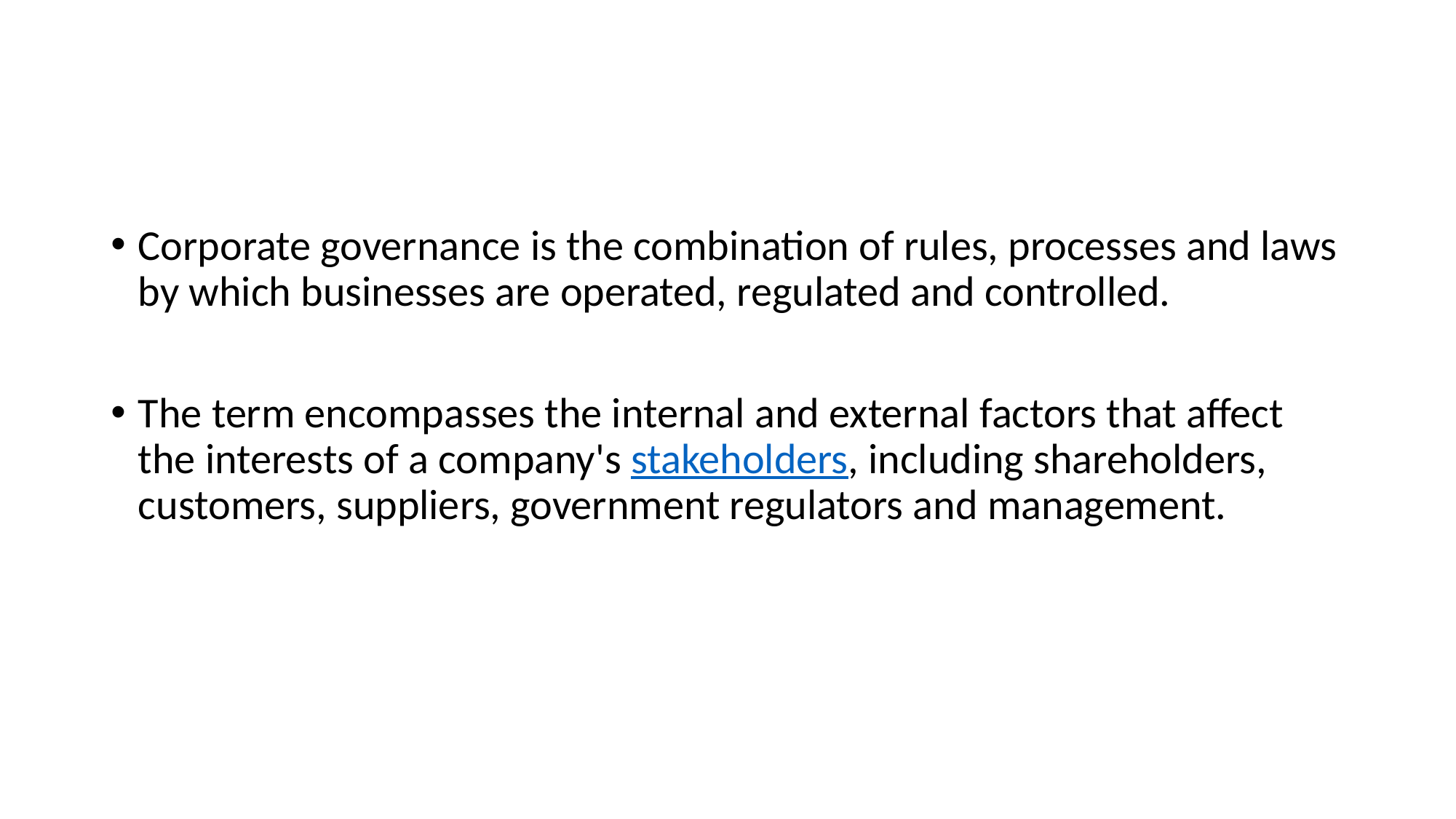

#
Corporate governance is the combination of rules, processes and laws by which businesses are operated, regulated and controlled.

The term encompasses the internal and external factors that affect the interests of a company's stakeholders, including shareholders, customers, suppliers, government regulators and management.